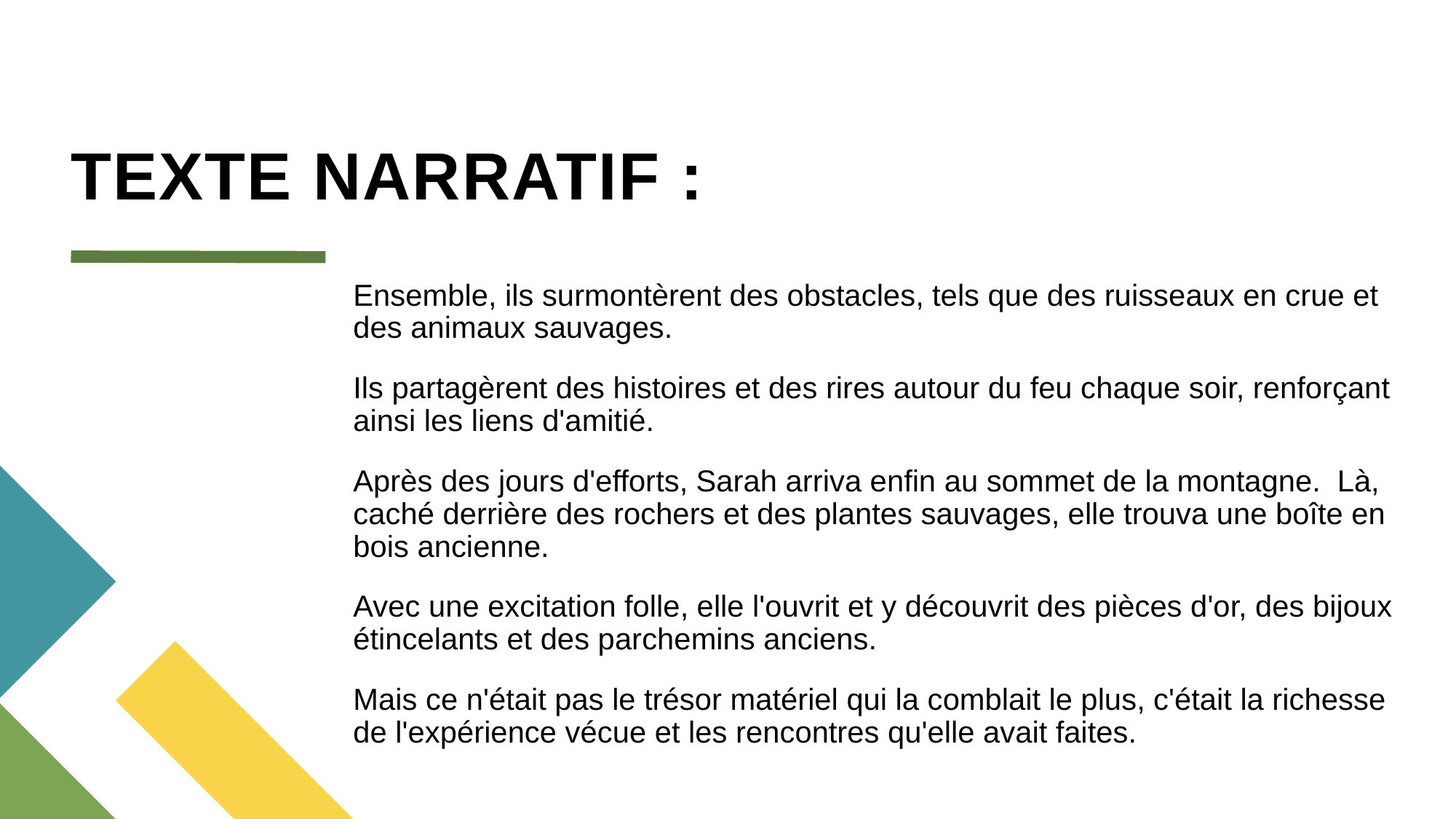

# TEXTE NARRATIF :
Ensemble, ils surmontèrent des obstacles, tels que des ruisseaux en crue et des animaux sauvages.
Ils partagèrent des histoires et des rires autour du feu chaque soir, renforçant ainsi les liens d'amitié.
Après des jours d'efforts, Sarah arriva enfin au sommet de la montagne.  Là, caché derrière des rochers et des plantes sauvages, elle trouva une boîte en bois ancienne.
Avec une excitation folle, elle l'ouvrit et y découvrit des pièces d'or, des bijoux étincelants et des parchemins anciens.
Mais ce n'était pas le trésor matériel qui la comblait le plus, c'était la richesse de l'expérience vécue et les rencontres qu'elle avait faites.